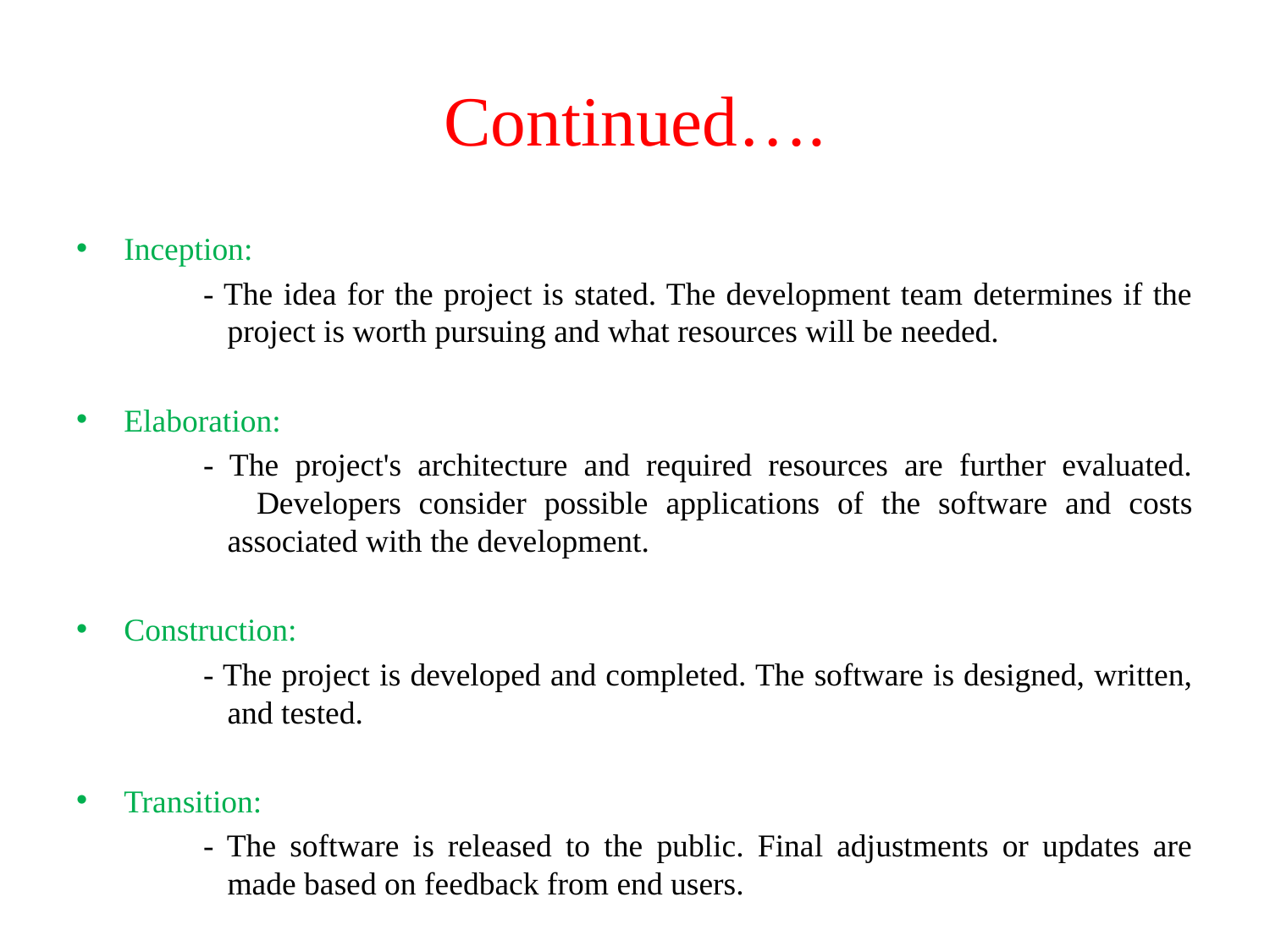

# Continued….
Inception:
	- The idea for the project is stated. The development team determines if the 	   project is worth pursuing and what resources will be needed.

Elaboration:
	- The project's architecture and required resources are further evaluated. 	   Developers consider possible applications of the software and costs 	   associated with the development.

Construction:
	- The project is developed and completed. The software is designed, written, 	   and tested.

Transition:
	- The software is released to the public. Final adjustments or updates are 	   made based on feedback from end users.